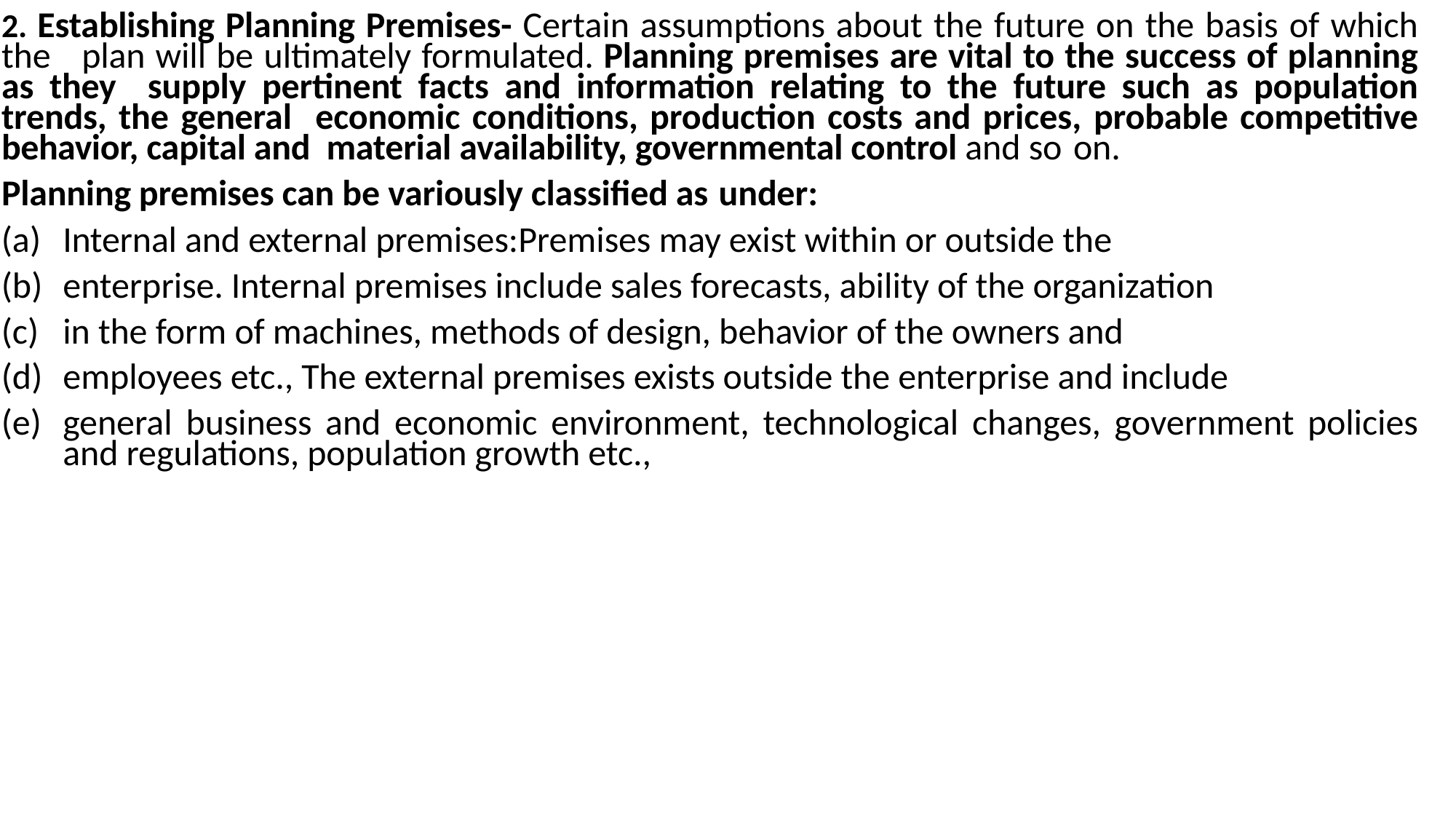

2. Establishing Planning Premises- Certain assumptions about the future on the basis of which the   plan will be ultimately formulated. Planning premises are vital to the success of planning as they  supply pertinent facts and information relating to the future such as population trends, the general  economic conditions, production costs and prices, probable competitive behavior, capital and  material availability, governmental control and so on.
Planning premises can be variously classified as under:
Internal and external premises:Premises may exist within or outside the
enterprise. Internal premises include sales forecasts, ability of the organization
in the form of machines, methods of design, behavior of the owners and
employees etc., The external premises exists outside the enterprise and include
general business and economic environment, technological changes, government policies and regulations, population growth etc.,